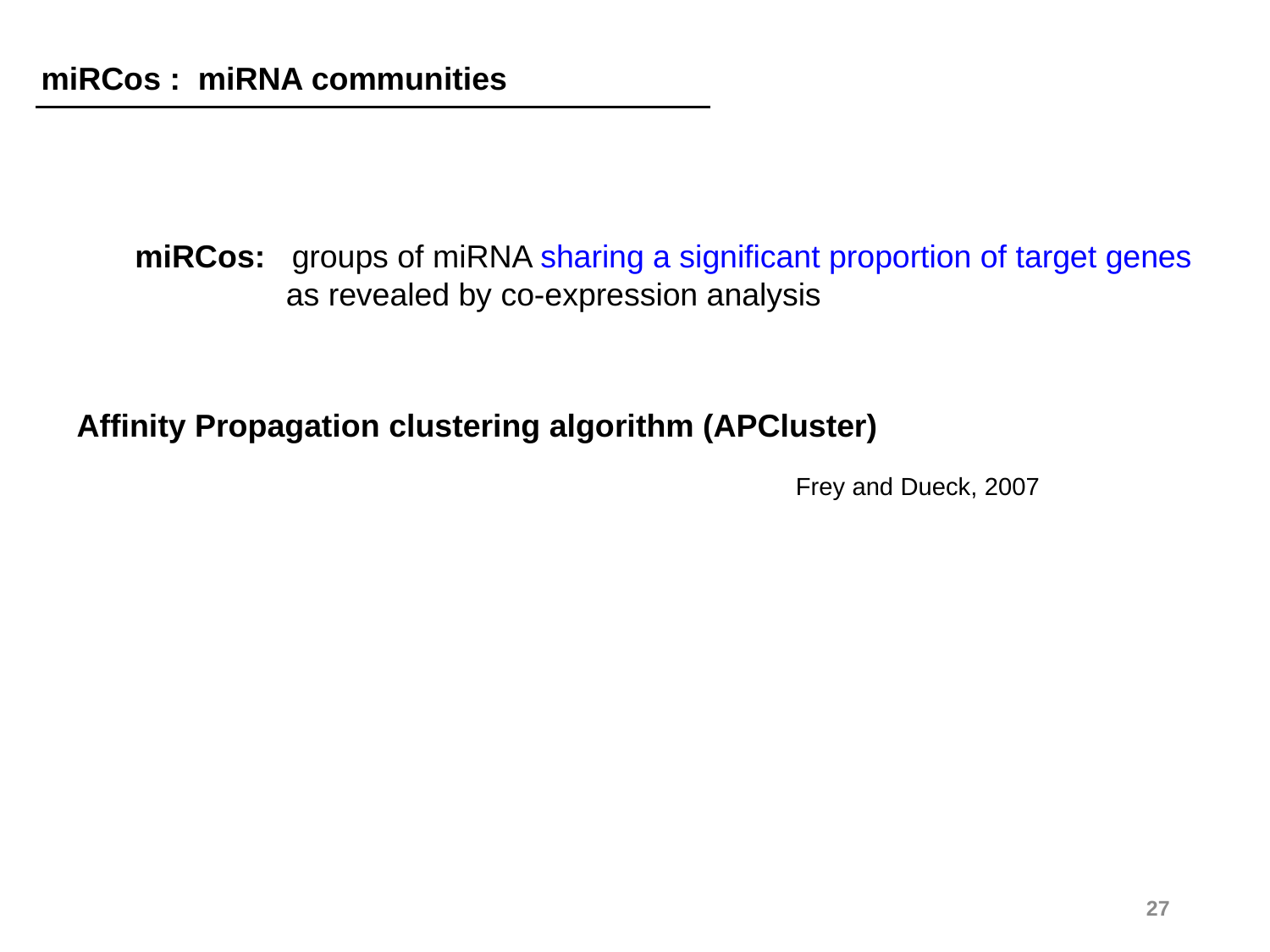

miRCos :  miRNA communities
miRCos:   groups of miRNA sharing a significant proportion of target genes
                 as revealed by co-expression analysis
Affinity Propagation clustering algorithm (APCluster)
Frey and Dueck, 2007
27